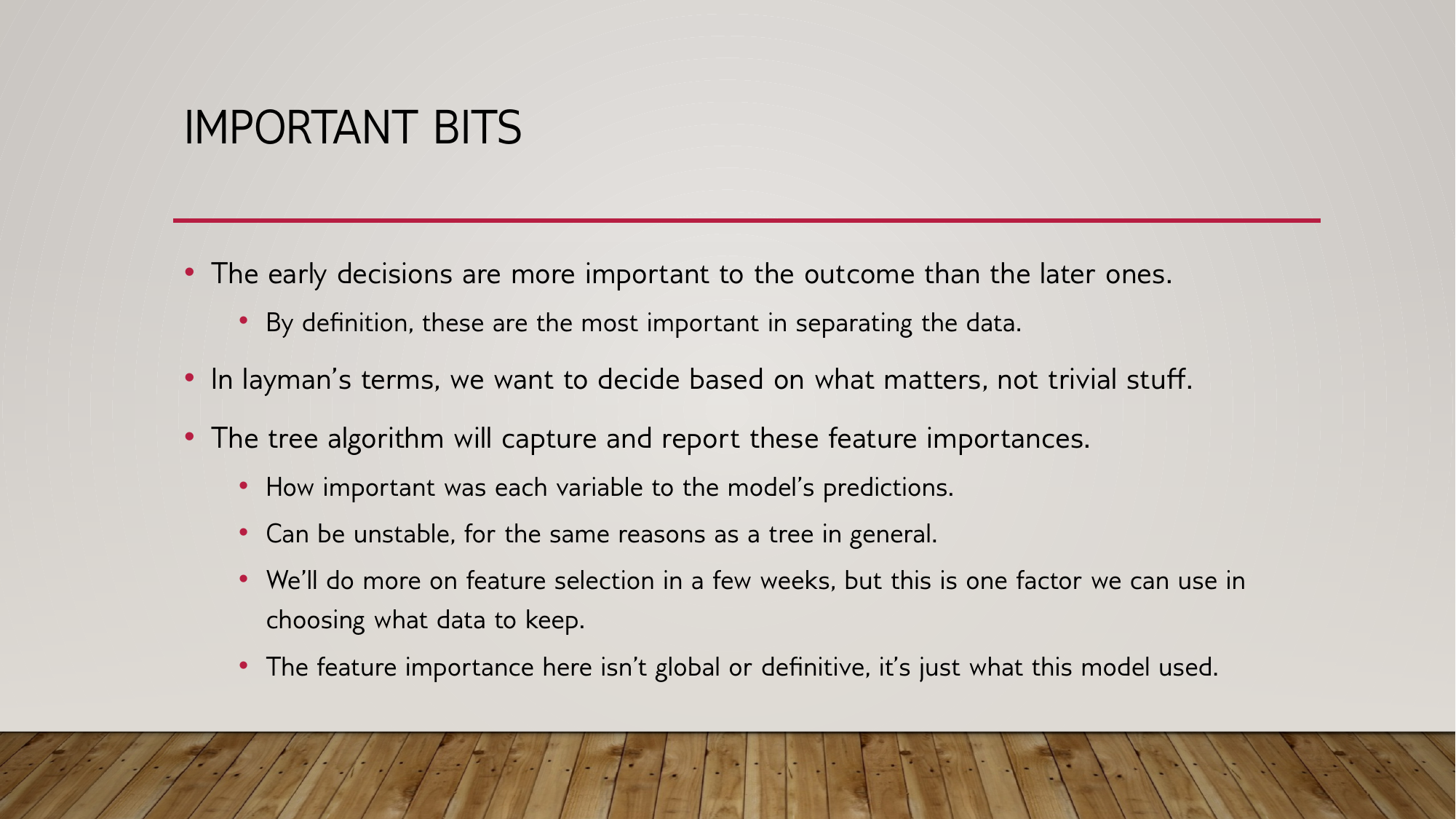

# Important bits
The early decisions are more important to the outcome than the later ones.
By definition, these are the most important in separating the data.
In layman’s terms, we want to decide based on what matters, not trivial stuff.
The tree algorithm will capture and report these feature importances.
How important was each variable to the model’s predictions.
Can be unstable, for the same reasons as a tree in general.
We’ll do more on feature selection in a few weeks, but this is one factor we can use in choosing what data to keep.
The feature importance here isn’t global or definitive, it’s just what this model used.